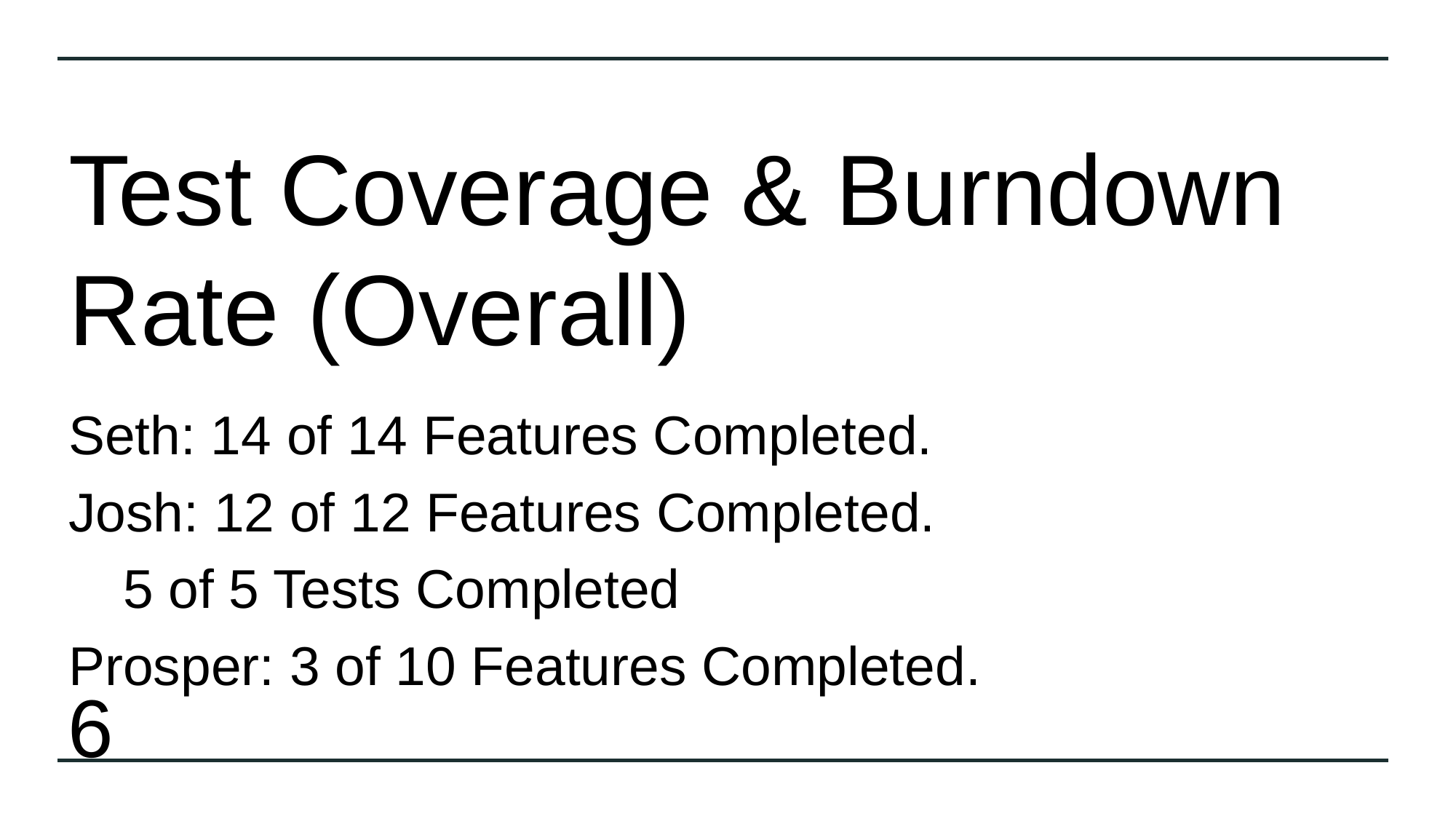

# Test Coverage & Burndown Rate (Overall)
Seth: 14 of 14 Features Completed.
Josh: 12 of 12 Features Completed.
 5 of 5 Tests Completed
Prosper: 3 of 10 Features Completed.
6